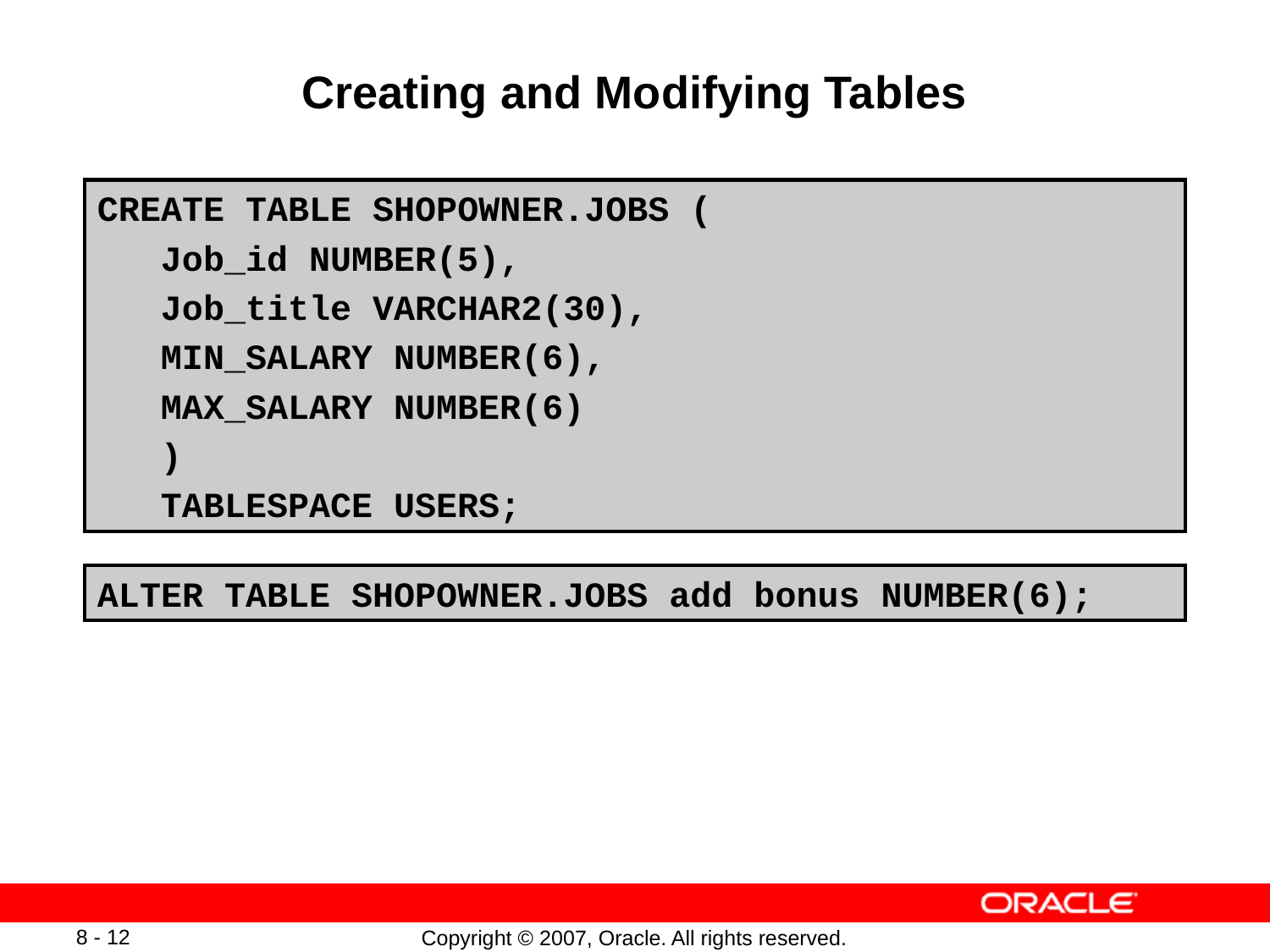

# Creating and Modifying Tables
CREATE TABLE SHOPOWNER.JOBS (
Job_id NUMBER(5),
Job_title VARCHAR2(30),
MIN_SALARY NUMBER(6),
MAX_SALARY NUMBER(6)
)
TABLESPACE USERS;
ALTER TABLE SHOPOWNER.JOBS add bonus NUMBER(6);